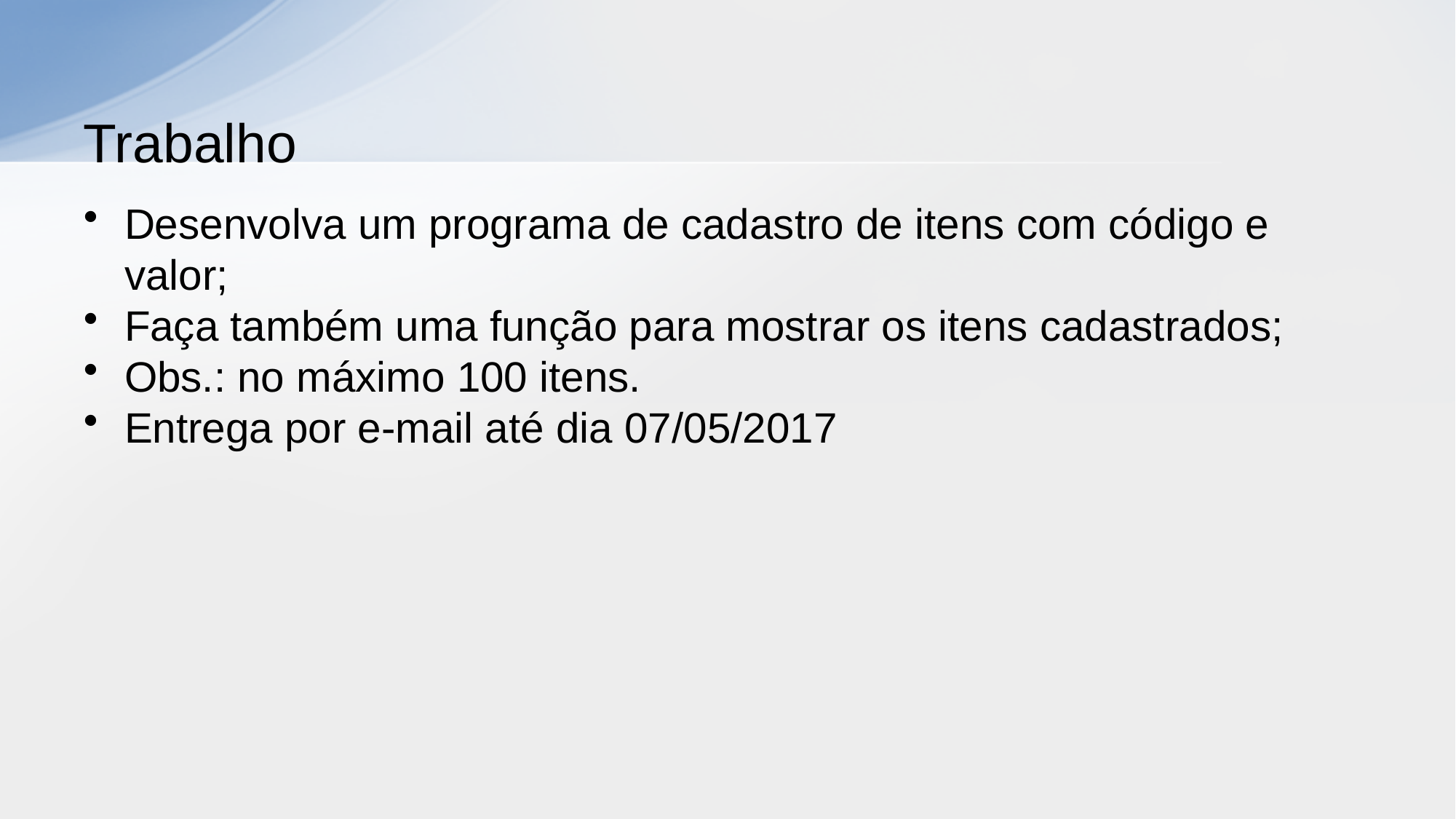

# Trabalho
Desenvolva um programa de cadastro de itens com código e valor;
Faça também uma função para mostrar os itens cadastrados;
Obs.: no máximo 100 itens.
Entrega por e-mail até dia 07/05/2017